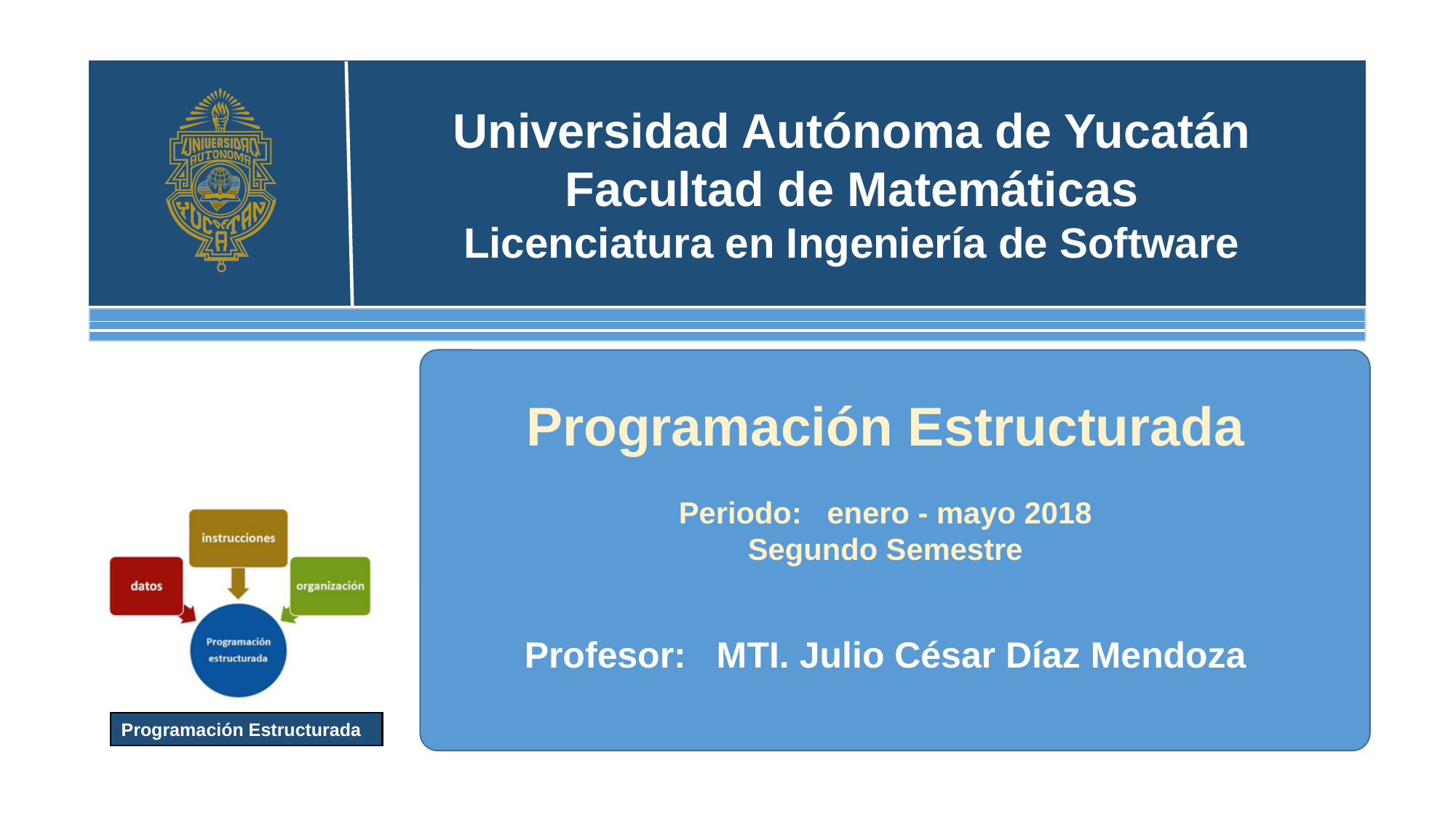

Programación Estructurada

Periodo:   enero - mayo 2018
Segundo Semestre

Profesor:   MTI. Julio César Díaz Mendoza